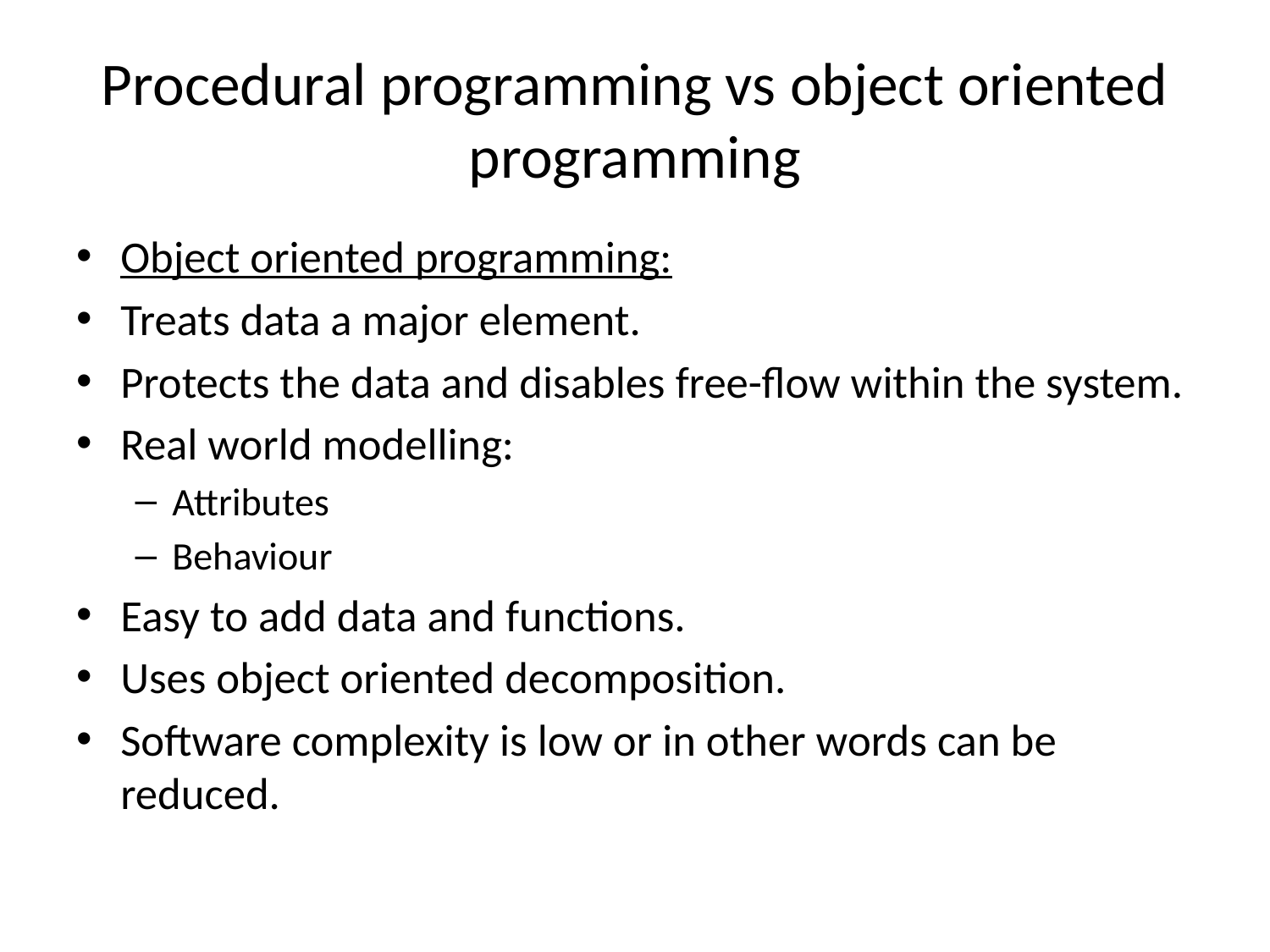

# Procedural programming vs object oriented programming
Object oriented programming:
Treats data a major element.
Protects the data and disables free-flow within the system.
Real world modelling:
Attributes
Behaviour
Easy to add data and functions.
Uses object oriented decomposition.
Software complexity is low or in other words can be reduced.